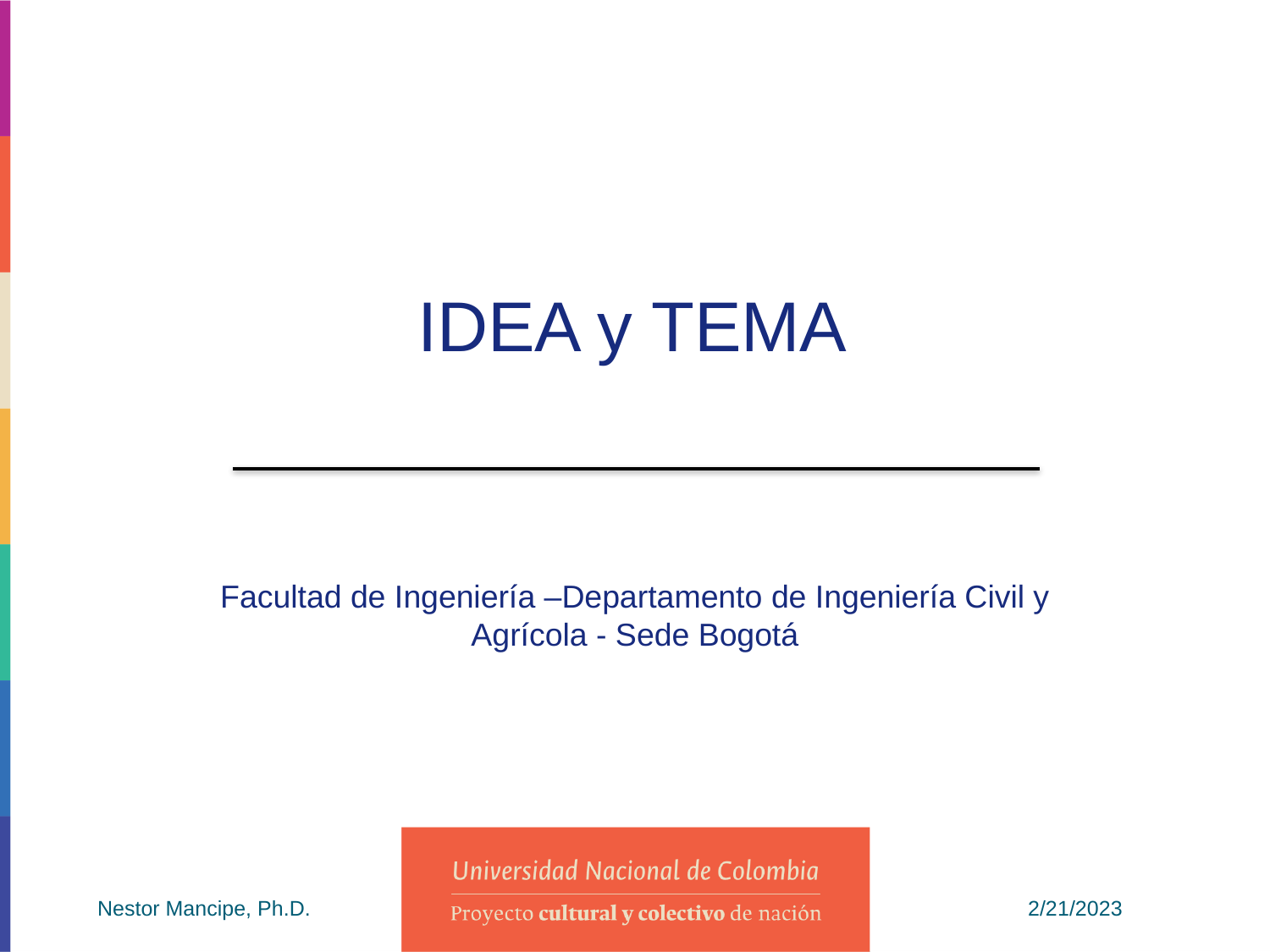

IDEA y TEMA
Facultad de Ingeniería –Departamento de Ingeniería Civil y Agrícola - Sede Bogotá
2/21/2023
Nestor Mancipe, Ph.D.